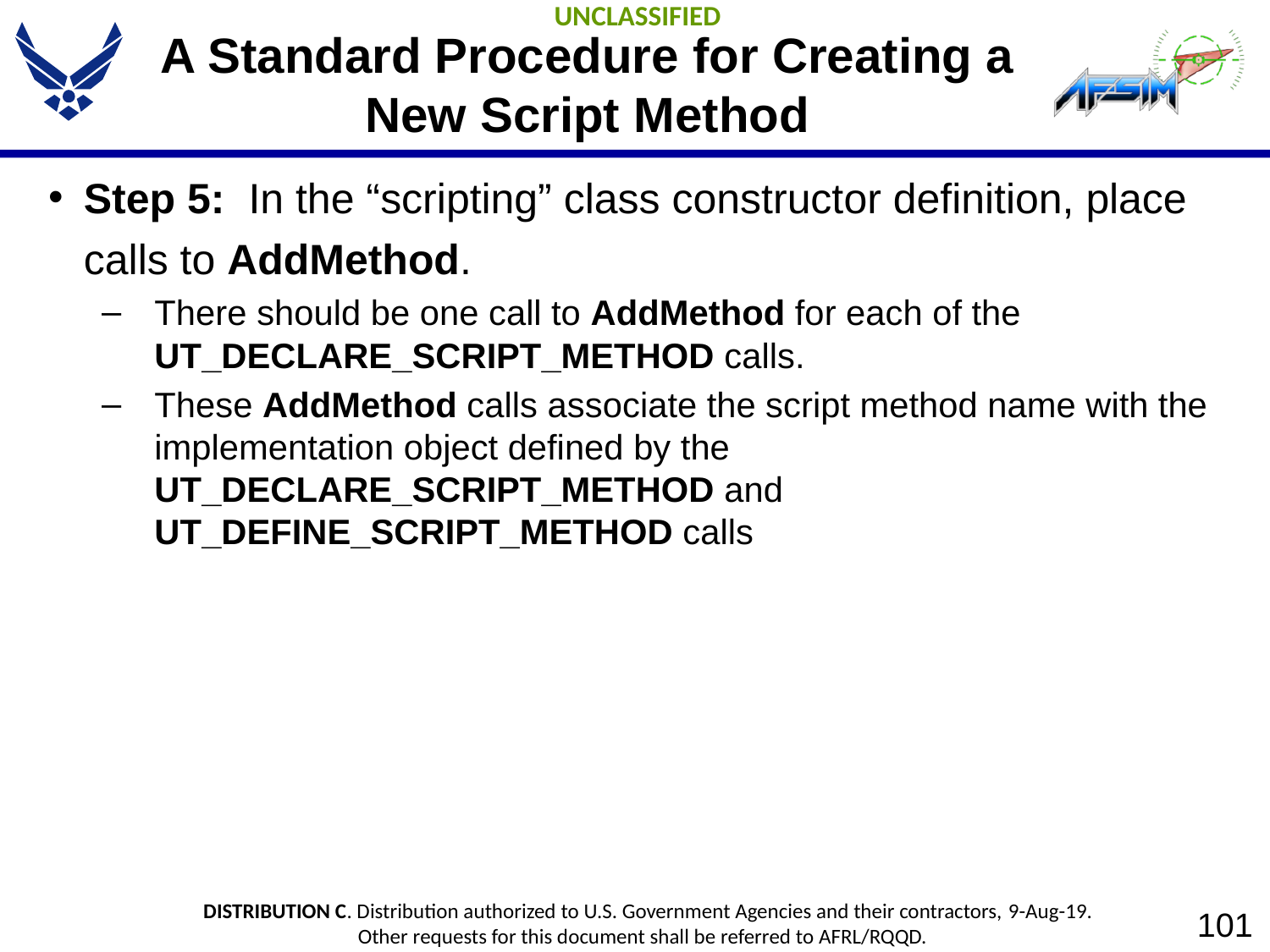

# A Standard Procedure for Creating a New Script Method
Step 5:  In the “scripting” class constructor definition, place calls to AddMethod.
There should be one call to AddMethod for each of the UT_DECLARE_SCRIPT_METHOD calls.
These AddMethod calls associate the script method name with the implementation object defined by the UT_DECLARE_SCRIPT_METHOD and UT_DEFINE_SCRIPT_METHOD calls